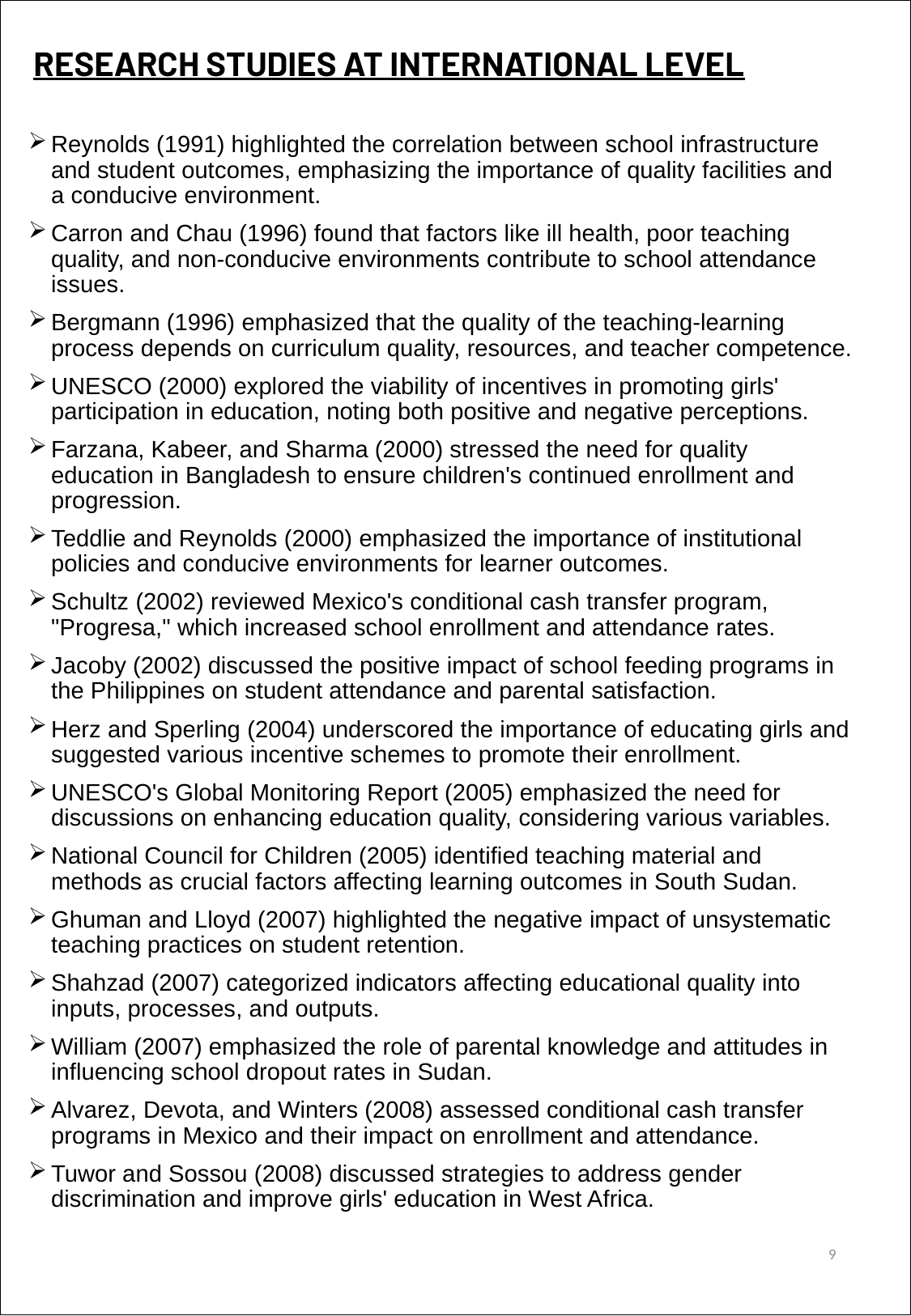

RESEARCH STUDIES AT INTERNATIONAL LEVEL
Reynolds (1991) highlighted the correlation between school infrastructure and student outcomes, emphasizing the importance of quality facilities and a conducive environment.
Carron and Chau (1996) found that factors like ill health, poor teaching quality, and non-conducive environments contribute to school attendance issues.
Bergmann (1996) emphasized that the quality of the teaching-learning process depends on curriculum quality, resources, and teacher competence.
UNESCO (2000) explored the viability of incentives in promoting girls' participation in education, noting both positive and negative perceptions.
Farzana, Kabeer, and Sharma (2000) stressed the need for quality education in Bangladesh to ensure children's continued enrollment and progression.
Teddlie and Reynolds (2000) emphasized the importance of institutional policies and conducive environments for learner outcomes.
Schultz (2002) reviewed Mexico's conditional cash transfer program, "Progresa," which increased school enrollment and attendance rates.
Jacoby (2002) discussed the positive impact of school feeding programs in the Philippines on student attendance and parental satisfaction.
Herz and Sperling (2004) underscored the importance of educating girls and suggested various incentive schemes to promote their enrollment.
UNESCO's Global Monitoring Report (2005) emphasized the need for discussions on enhancing education quality, considering various variables.
National Council for Children (2005) identified teaching material and methods as crucial factors affecting learning outcomes in South Sudan.
Ghuman and Lloyd (2007) highlighted the negative impact of unsystematic teaching practices on student retention.
Shahzad (2007) categorized indicators affecting educational quality into inputs, processes, and outputs.
William (2007) emphasized the role of parental knowledge and attitudes in influencing school dropout rates in Sudan.
Alvarez, Devota, and Winters (2008) assessed conditional cash transfer programs in Mexico and their impact on enrollment and attendance.
Tuwor and Sossou (2008) discussed strategies to address gender discrimination and improve girls' education in West Africa.

9